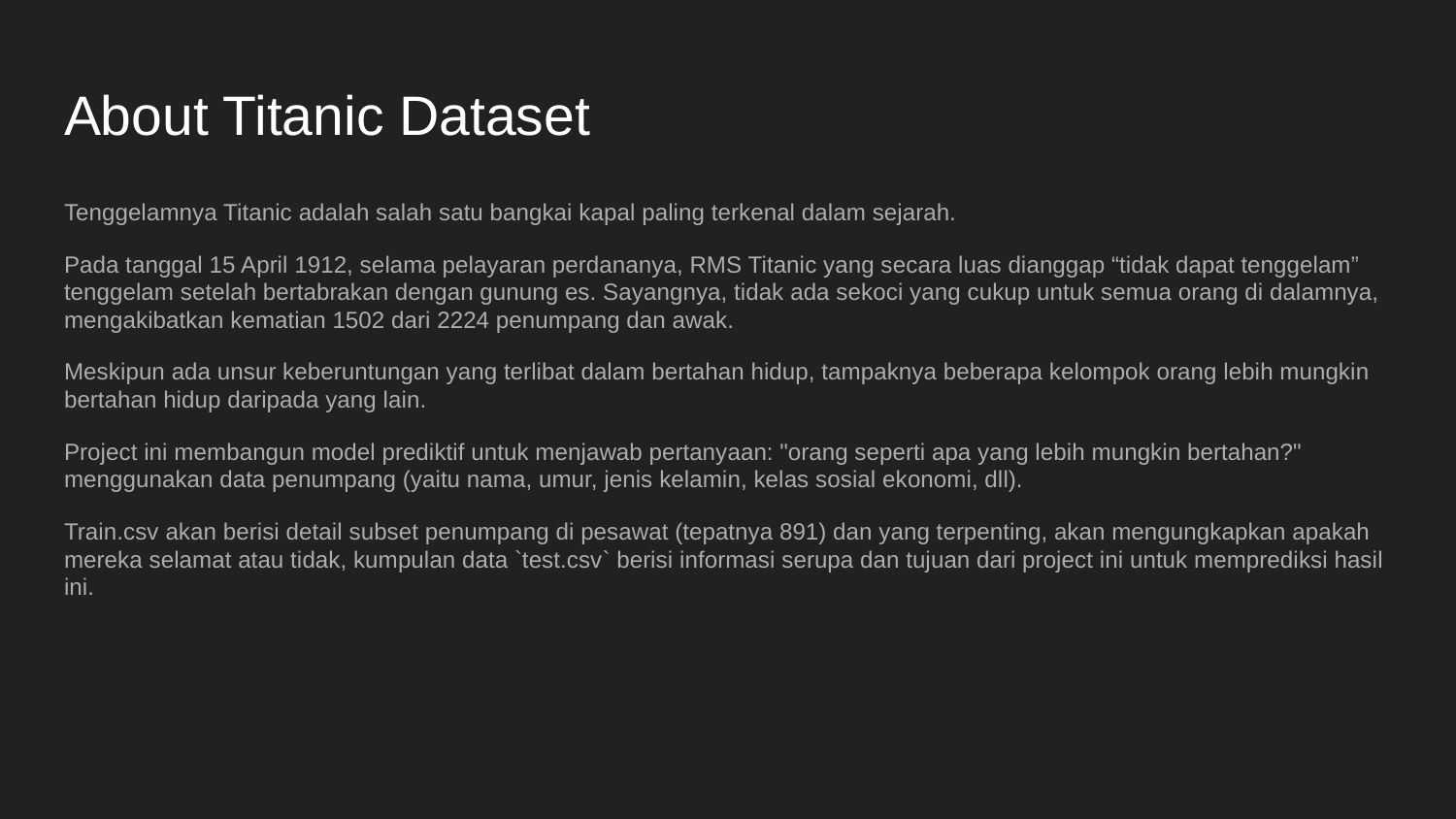

# About Titanic Dataset
Tenggelamnya Titanic adalah salah satu bangkai kapal paling terkenal dalam sejarah.
Pada tanggal 15 April 1912, selama pelayaran perdananya, RMS Titanic yang secara luas dianggap “tidak dapat tenggelam” tenggelam setelah bertabrakan dengan gunung es. Sayangnya, tidak ada sekoci yang cukup untuk semua orang di dalamnya, mengakibatkan kematian 1502 dari 2224 penumpang dan awak.
Meskipun ada unsur keberuntungan yang terlibat dalam bertahan hidup, tampaknya beberapa kelompok orang lebih mungkin bertahan hidup daripada yang lain.
Project ini membangun model prediktif untuk menjawab pertanyaan: "orang seperti apa yang lebih mungkin bertahan?" menggunakan data penumpang (yaitu nama, umur, jenis kelamin, kelas sosial ekonomi, dll).
Train.csv akan berisi detail subset penumpang di pesawat (tepatnya 891) dan yang terpenting, akan mengungkapkan apakah mereka selamat atau tidak, kumpulan data `test.csv` berisi informasi serupa dan tujuan dari project ini untuk memprediksi hasil ini.